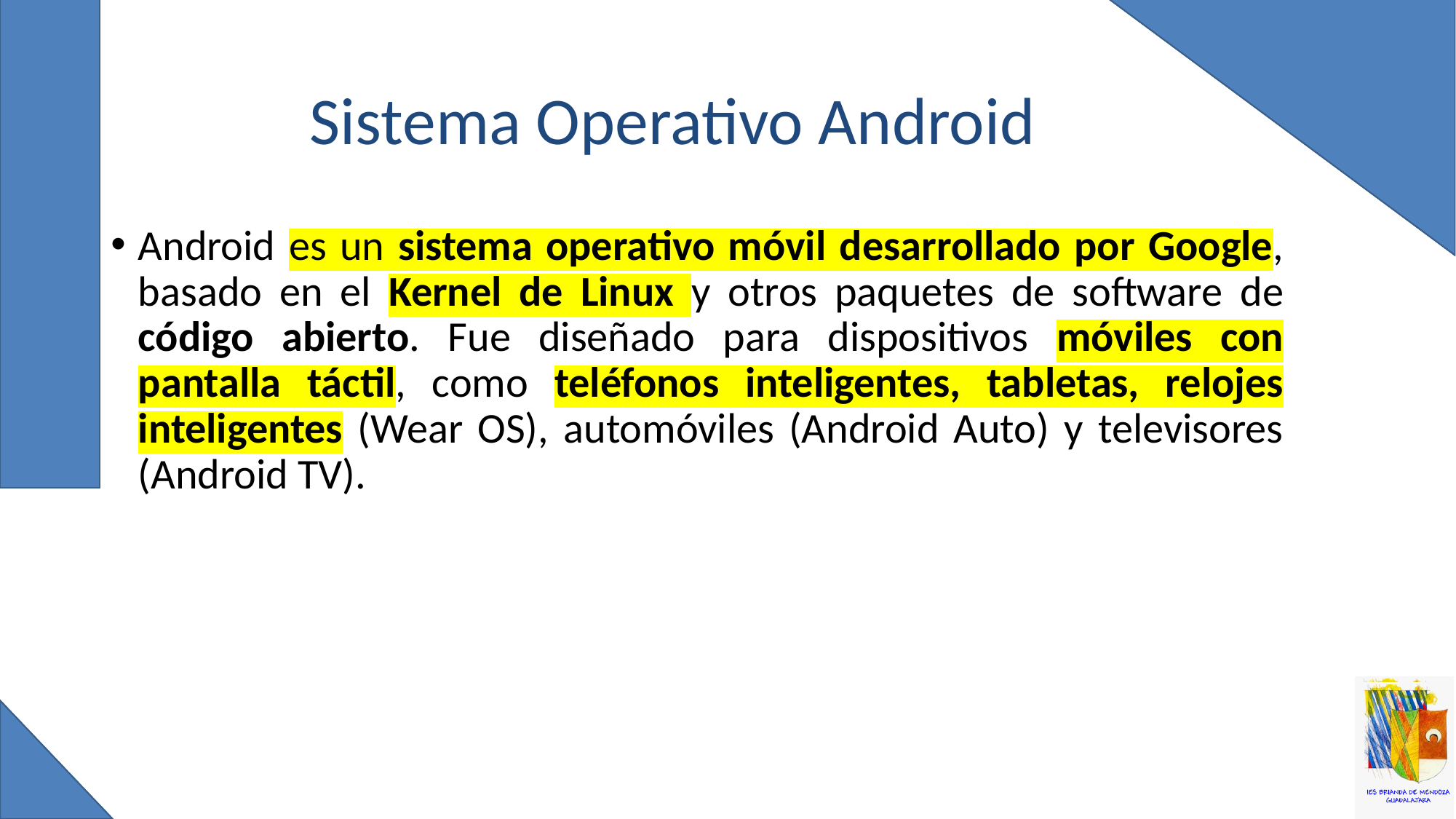

# Sistema Operativo Android
Android es un sistema operativo móvil desarrollado por Google, basado en el Kernel de Linux y otros paquetes de software de código abierto. Fue diseñado para dispositivos móviles con pantalla táctil, como teléfonos inteligentes, tabletas, relojes inteligentes (Wear OS), automóviles (Android Auto) y televisores (Android TV).